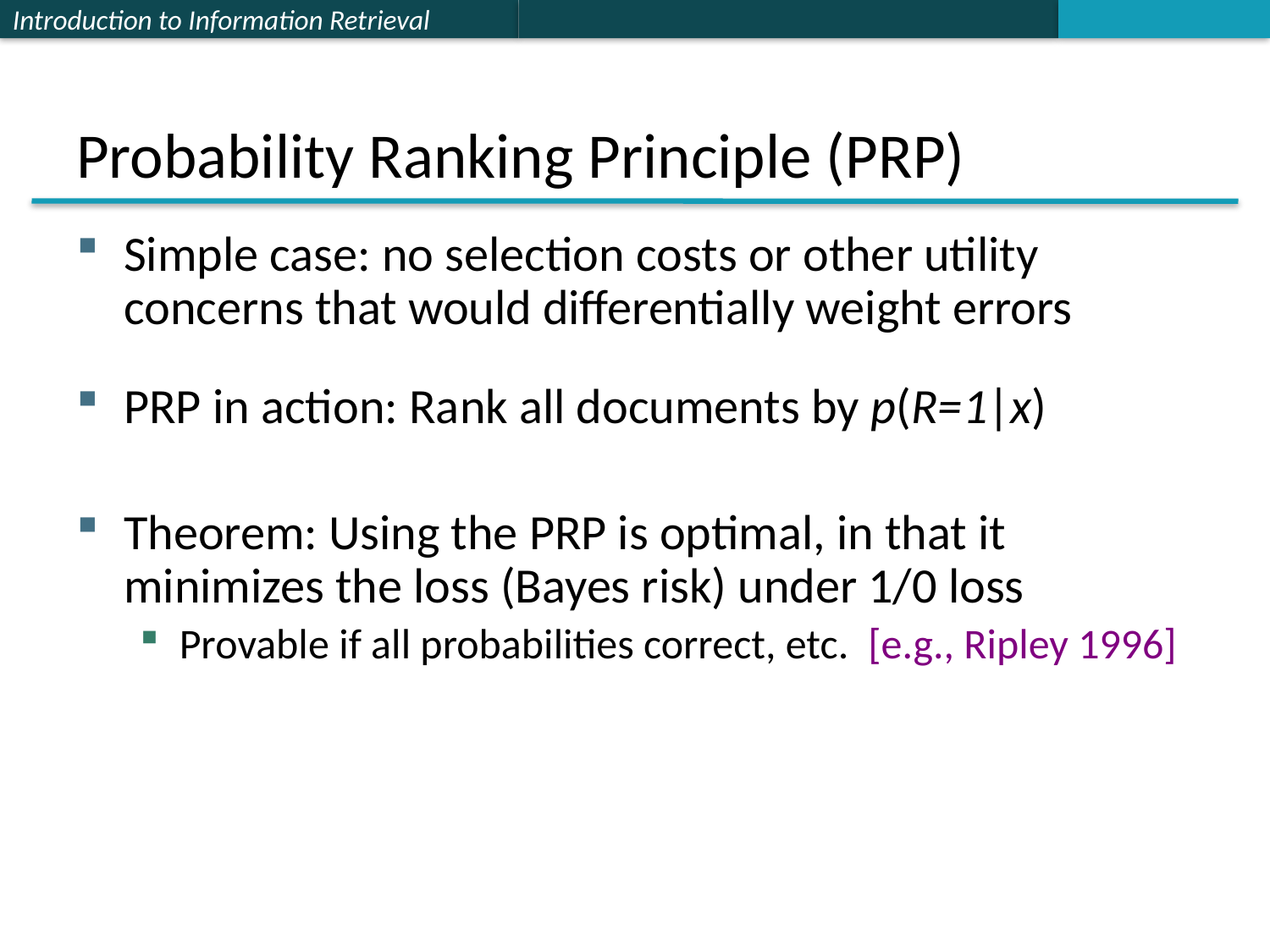

# Probability Ranking Principle (PRP)
Simple case: no selection costs or other utility concerns that would differentially weight errors

PRP in action: Rank all documents by p(R=1|x)

Theorem: Using the PRP is optimal, in that it minimizes the loss (Bayes risk) under 1/0 loss
Provable if all probabilities correct, etc.  [e.g., Ripley 1996]